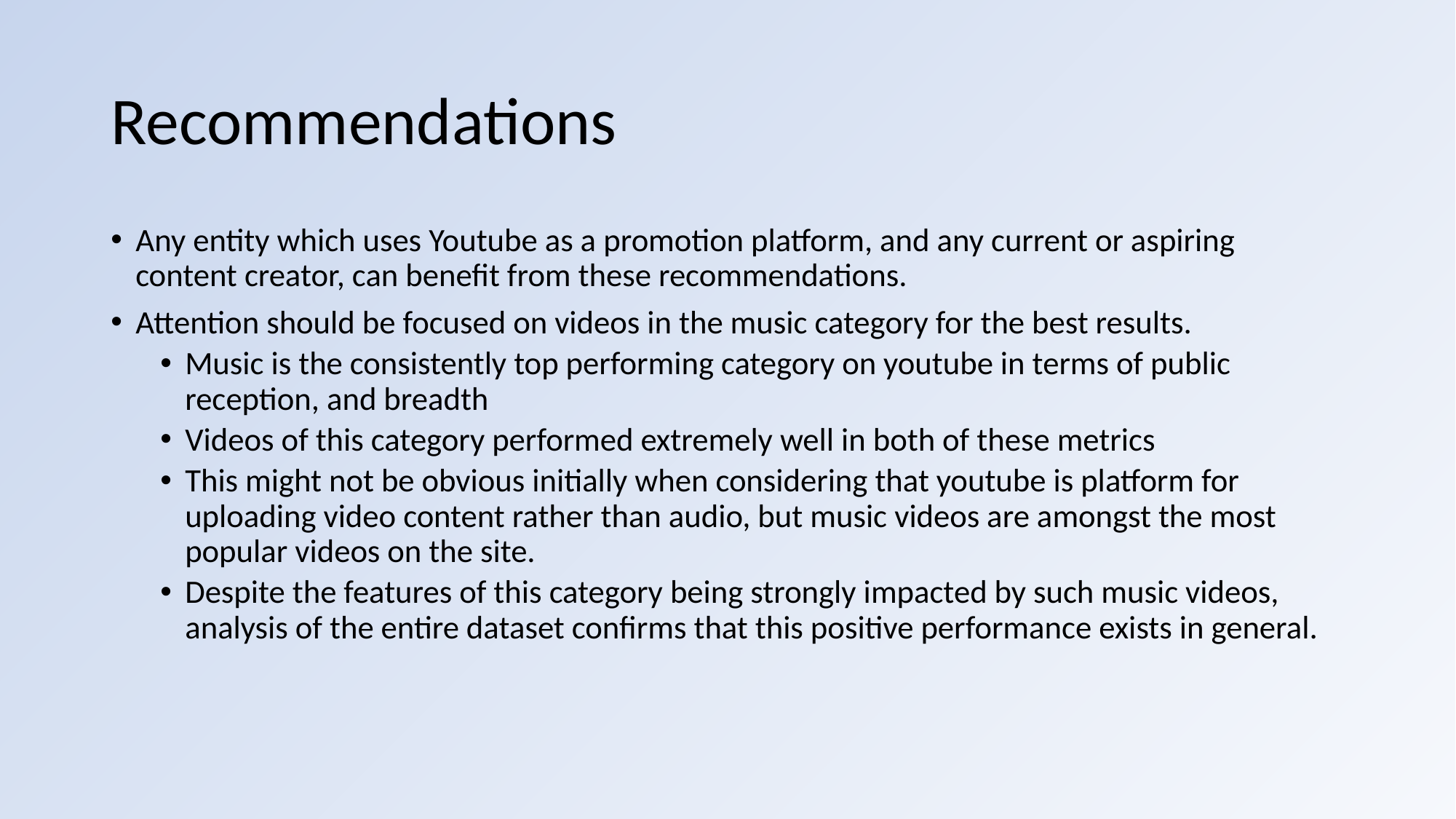

# Recommendations
Any entity which uses Youtube as a promotion platform, and any current or aspiring content creator, can benefit from these recommendations.
Attention should be focused on videos in the music category for the best results.
Music is the consistently top performing category on youtube in terms of public reception, and breadth
Videos of this category performed extremely well in both of these metrics
This might not be obvious initially when considering that youtube is platform for uploading video content rather than audio, but music videos are amongst the most popular videos on the site.
Despite the features of this category being strongly impacted by such music videos, analysis of the entire dataset confirms that this positive performance exists in general.